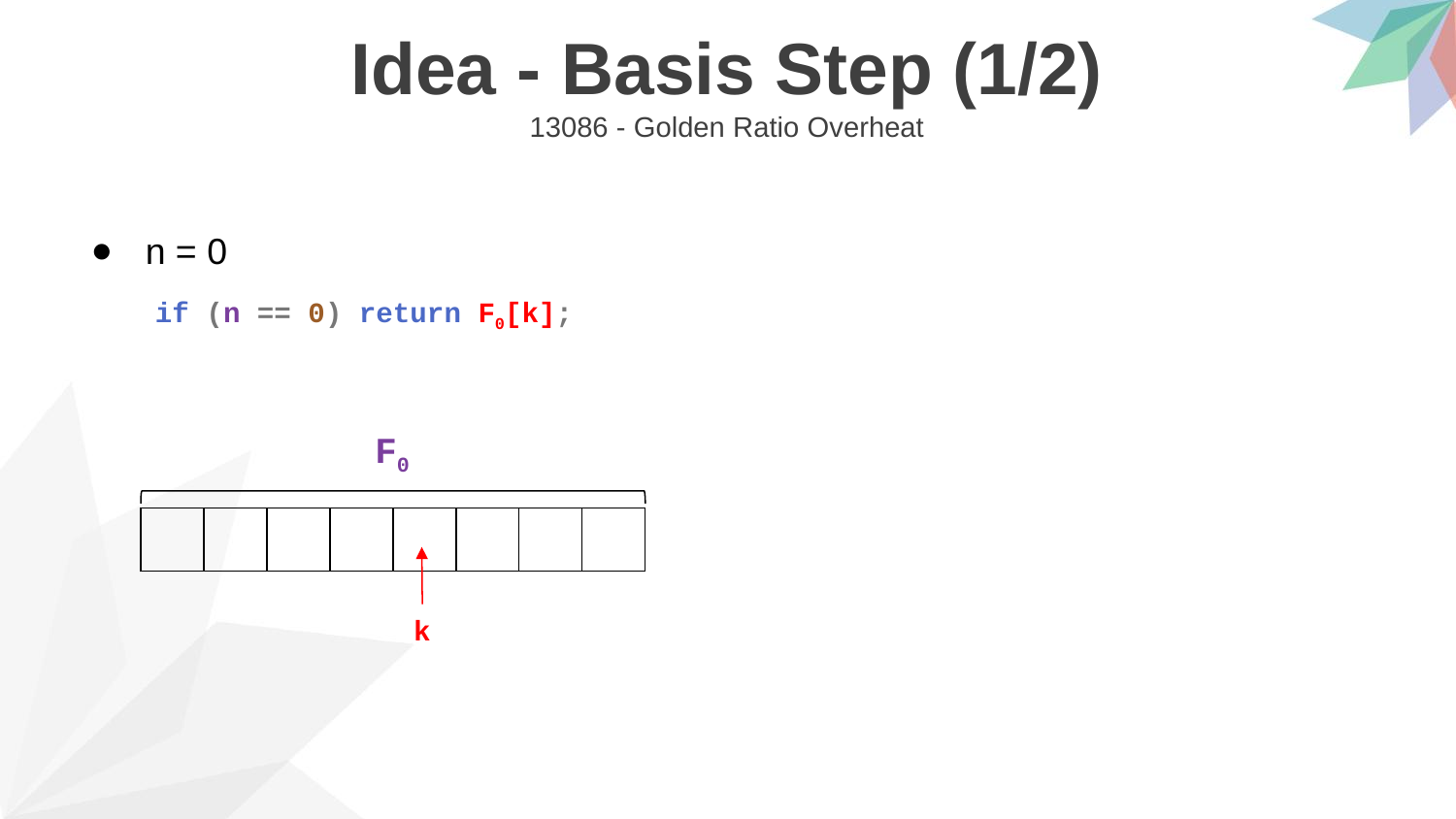

Idea - Basis Step (1/2)
13086 - Golden Ratio Overheat
n = 0
if (n == 0) return F0[k];

F0
|  |  |  |  |  |  |  |  |
| --- | --- | --- | --- | --- | --- | --- | --- |
k